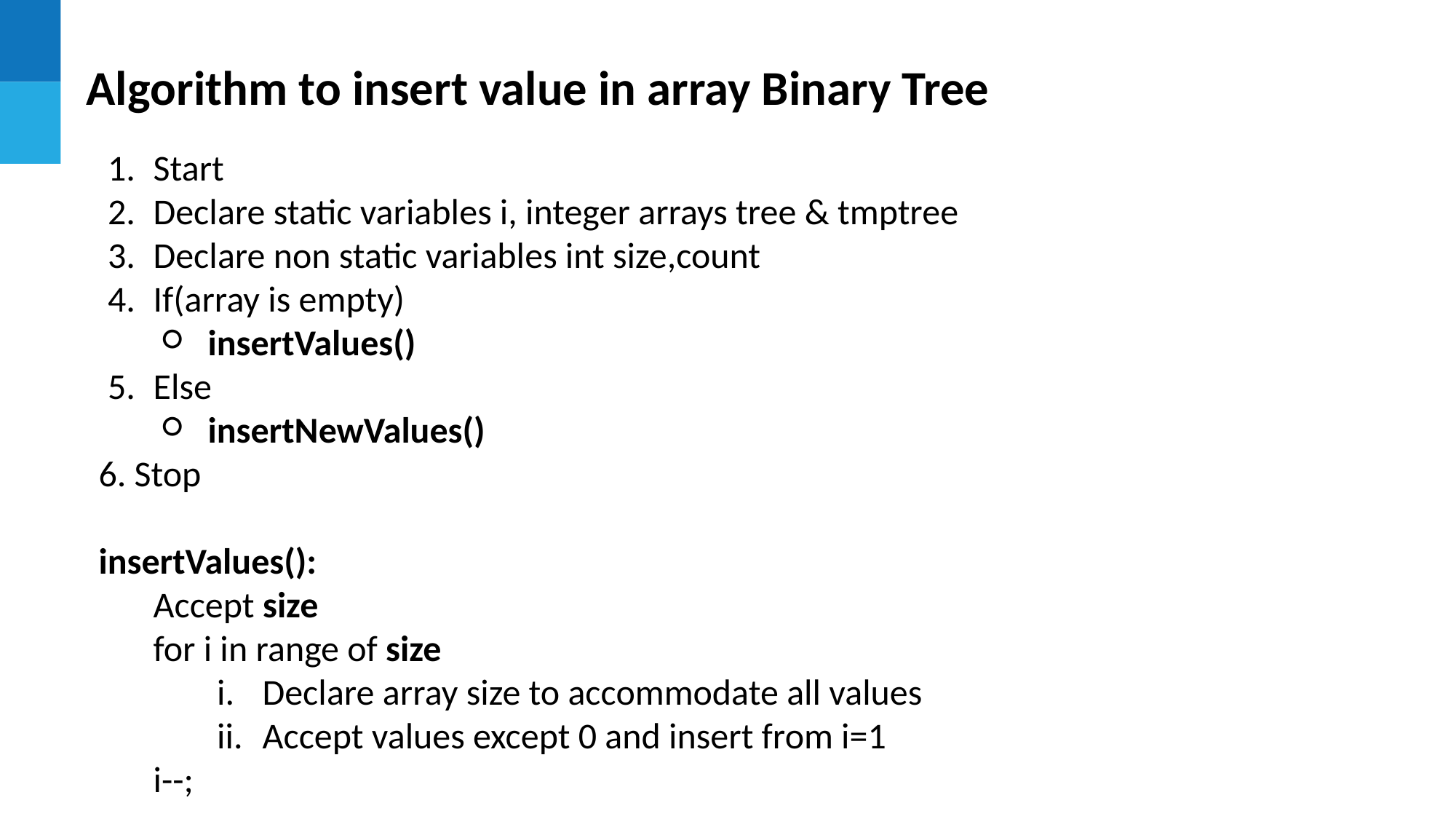

Algorithm to insert value in array Binary Tree
Start
Declare static variables i, integer arrays tree & tmptree
Declare non static variables int size,count
If(array is empty)
insertValues()
Else
insertNewValues()
6. Stop

insertValues():
Accept size
for i in range of size
Declare array size to accommodate all values
Accept values except 0 and insert from i=1
i--;